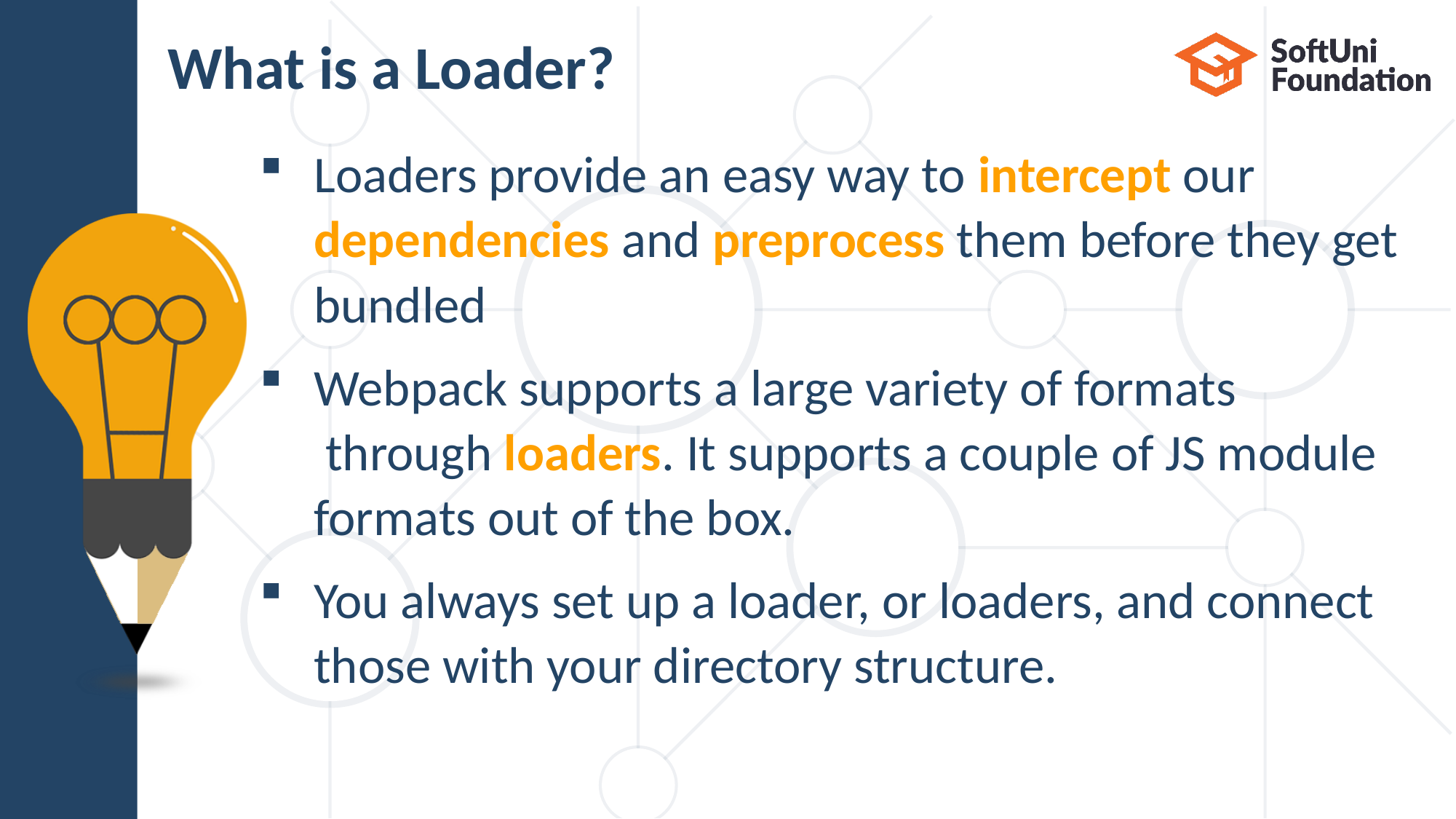

# What is a Loader?
Loaders provide an easy way to intercept our
dependencies and preprocess them before they get
bundled
Webpack supports a large variety of formats
 through loaders. It supports a couple of JS module
formats out of the box.
You always set up a loader, or loaders, and connect
those with your directory structure.